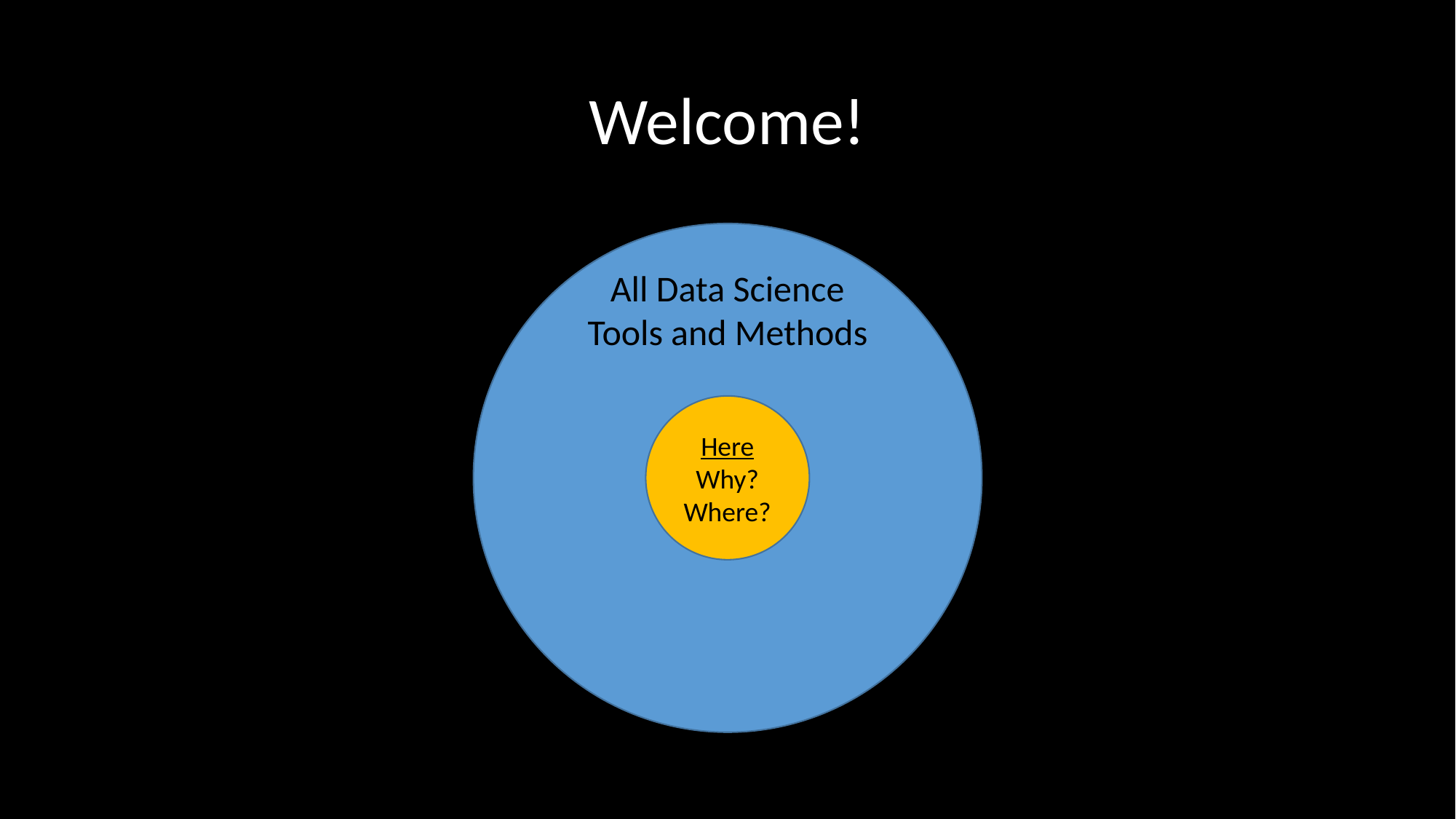

# Welcome!

All Data Science Tools and Methods
Here
Why? Where?